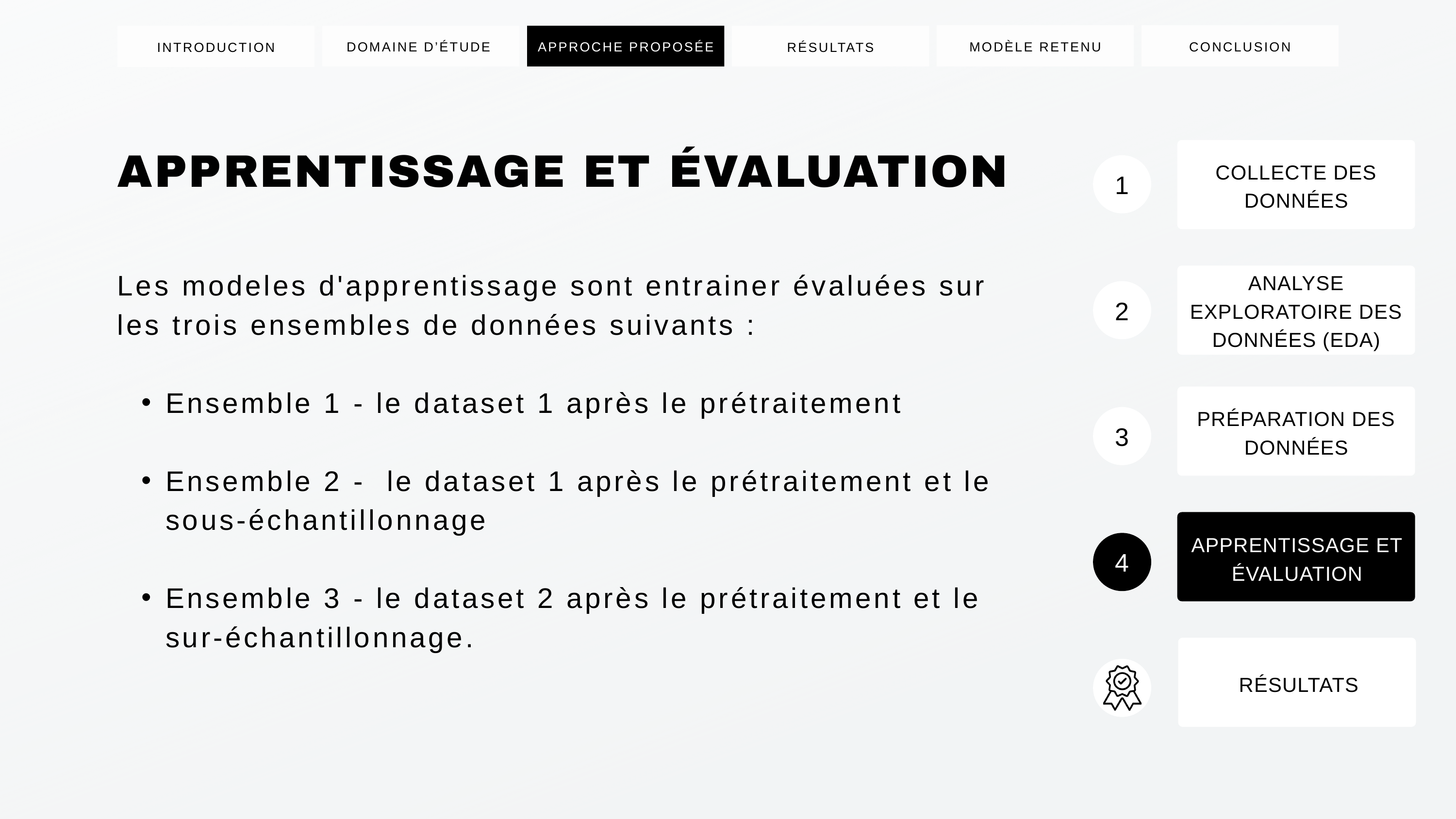

MODÈLE RETENU
CONCLUSION
DOMAINE D’ÉTUDE
APPROCHE PROPOSÉE
INTRODUCTION
RÉSULTATS
APPRENTISSAGE ET ÉVALUATION

1
COLLECTE DES DONNÉES
Les modeles d'apprentissage sont entrainer évaluées sur les trois ensembles de données suivants :

Ensemble 1 - le dataset 1 après le prétraitement

Ensemble 2 -  le dataset 1 après le prétraitement et le sous-échantillonnage

Ensemble 3 - le dataset 2 après le prétraitement et le sur-échantillonnage.

ANALYSE EXPLORATOIRE DES DONNÉES (EDA)

2

PRÉPARATION DES DONNÉES

3

APPRENTISSAGE ET ÉVALUATION

4

RÉSULTATS